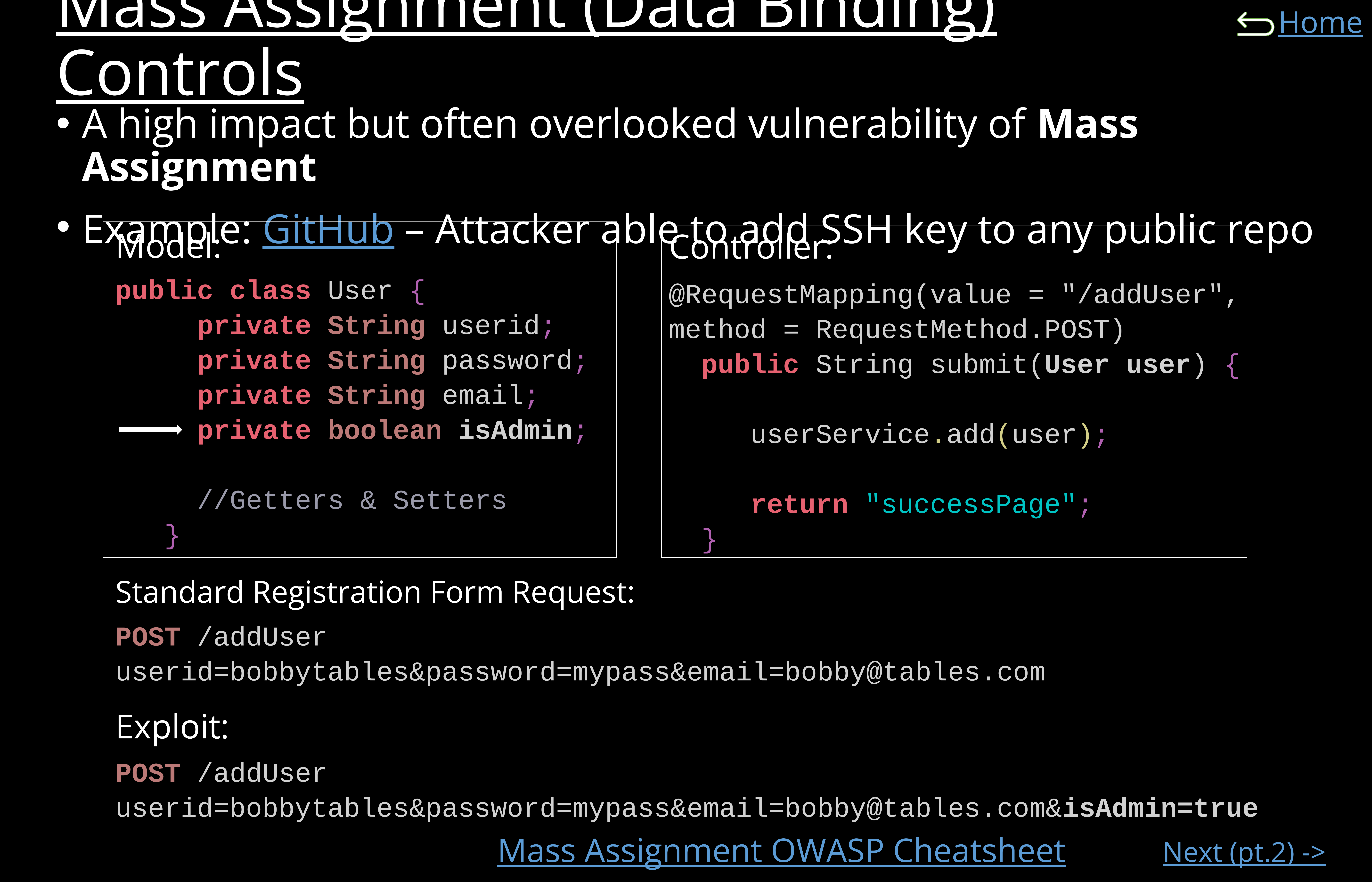

# Mass Assignment (Data Binding) Controls
A high impact but often overlooked vulnerability of Mass Assignment
Example: GitHub – Attacker able to add SSH key to any public repo

Model:
Controller:
public class User {
     private String userid;
     private String password;
     private String email;
     private boolean isAdmin;

     //Getters & Setters
   }
@RequestMapping(value = "/addUser", method = RequestMethod.POST)
  public String submit(User user) {

     userService.add(user);

     return "successPage";
  }

Standard Registration Form Request:
POST /addUser
userid=bobbytables&password=mypass&email=bobby@tables.com
Exploit:
POST /addUser
userid=bobbytables&password=mypass&email=bobby@tables.com&isAdmin=true
Mass Assignment OWASP Cheatsheet
Next (pt.2) ->